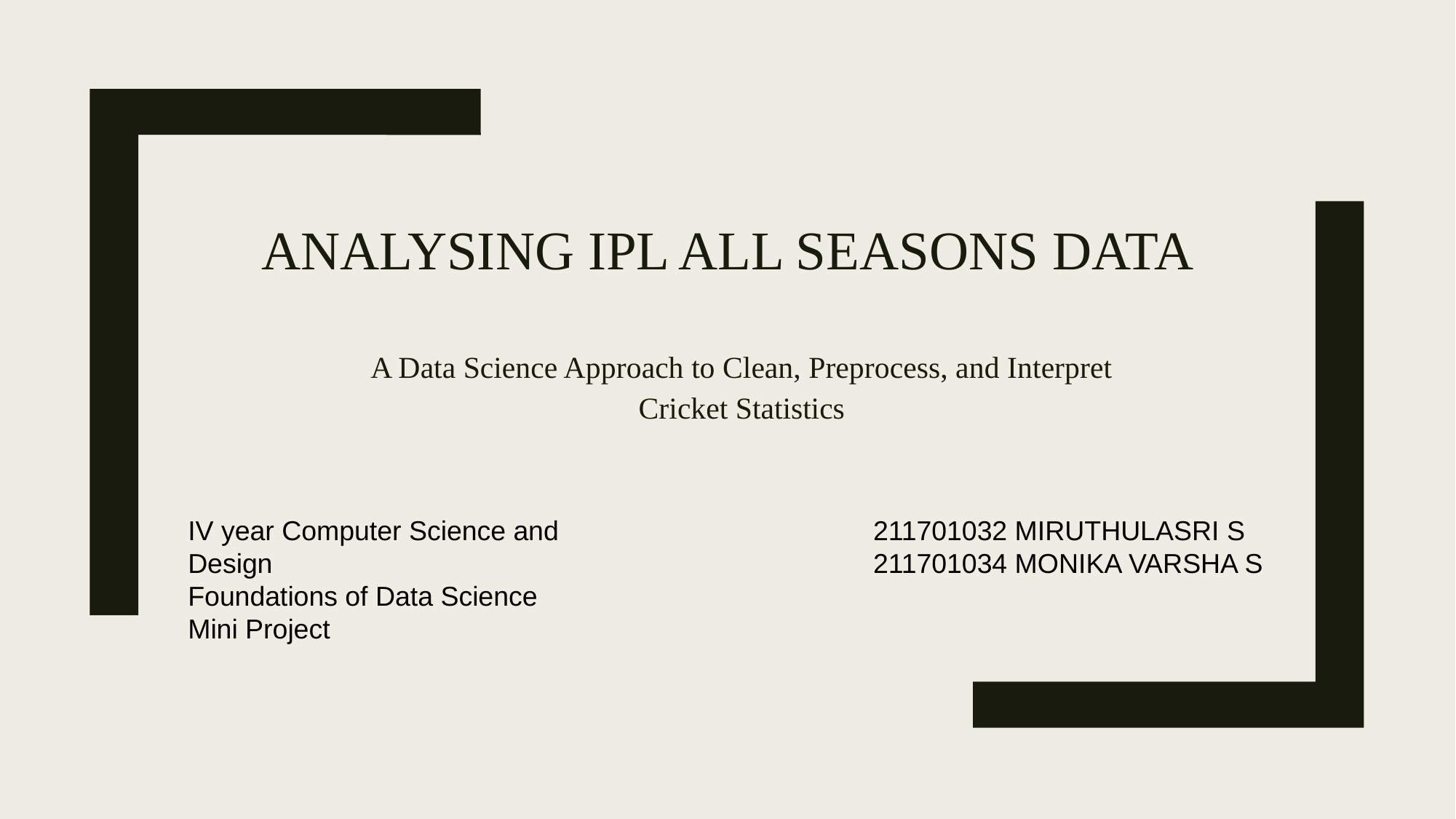

# Analysing IPL All Seasons Data
A Data Science Approach to Clean, Preprocess, and Interpret Cricket Statistics
IV year Computer Science and Design
Foundations of Data Science
Mini Project

211701032 MIRUTHULASRI S
211701034 MONIKA VARSHA S